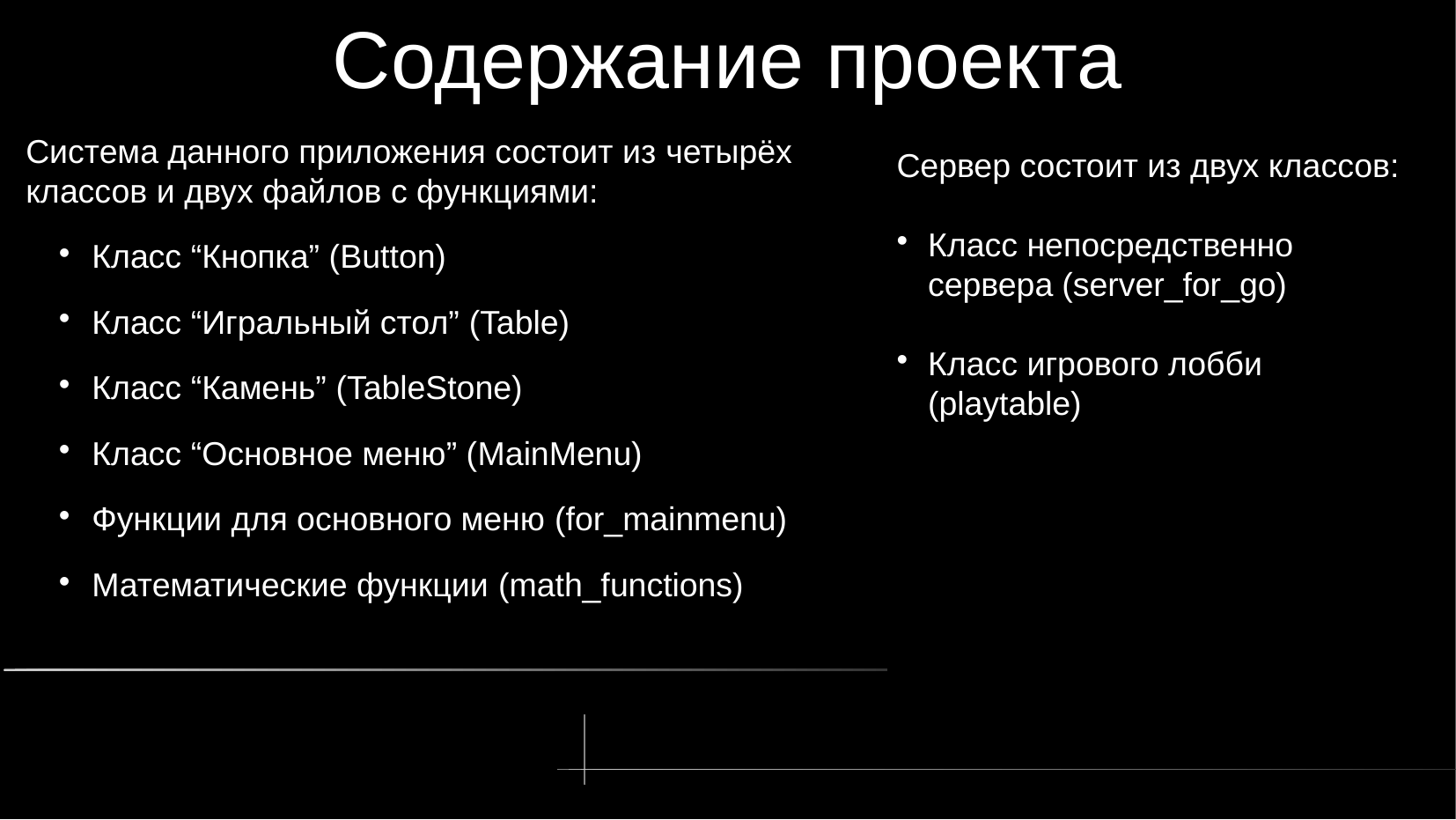

Содержание проекта
Система данного приложения состоит из четырёх классов и двух файлов с функциями:
Класс “Кнопка” (Button)
Класс “Игральный стол” (Table)
Класс “Камень” (TableStone)
Класс “Основное меню” (MainMenu)
Функции для основного меню (for_mainmenu)
Математические функции (math_functions)
Сервер состоит из двух классов:

Класс непосредственно сервера (server_for_go)

Класс игрового лобби (playtable)